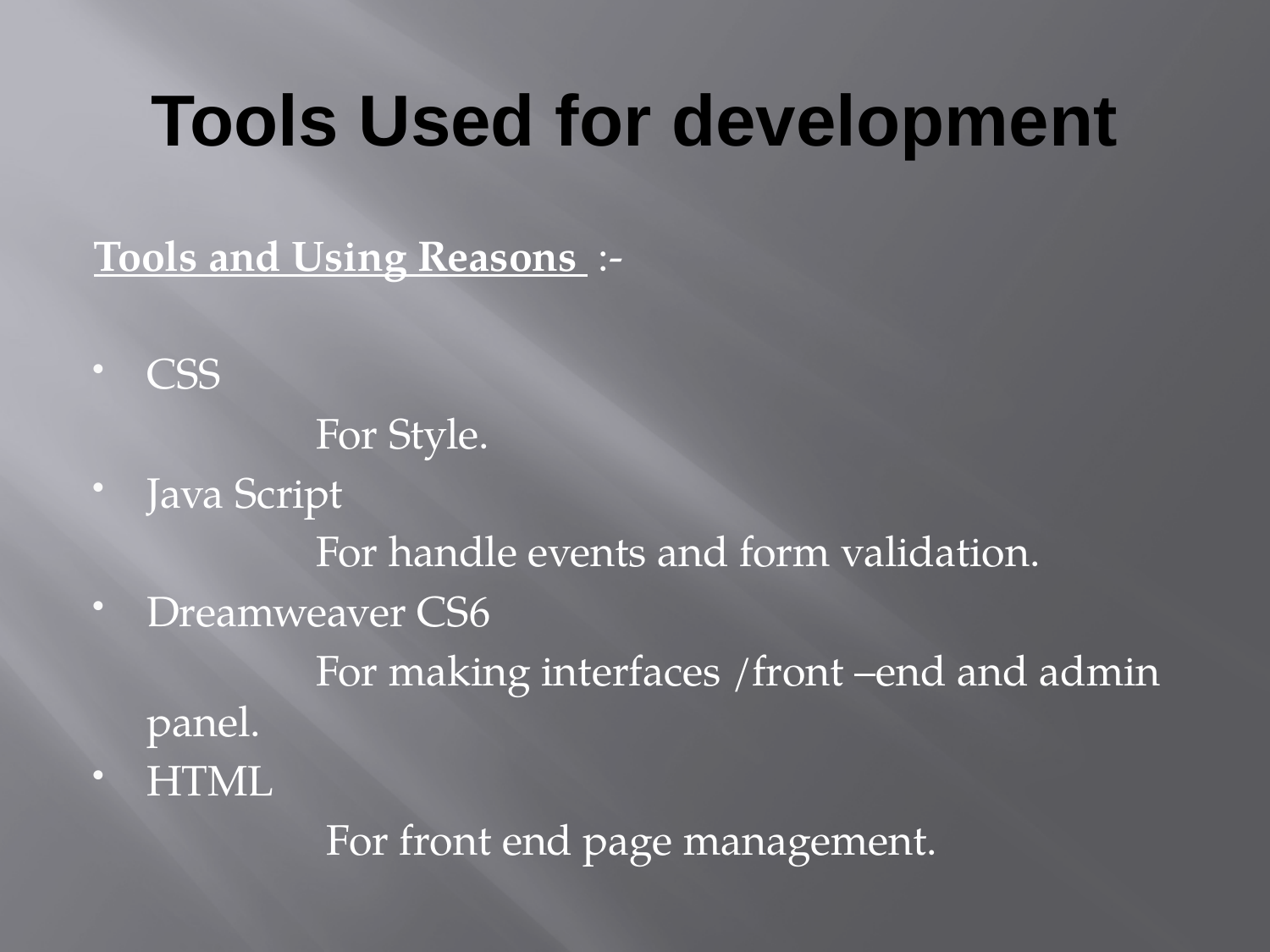

# Tools Used for development
Tools and Using Reasons  :-

CSS
                     For Style.
Java Script
                     For handle events and form validation.
Dreamweaver CS6
                     For making interfaces /front –end and admin panel.
HTML
                      For front end page management.